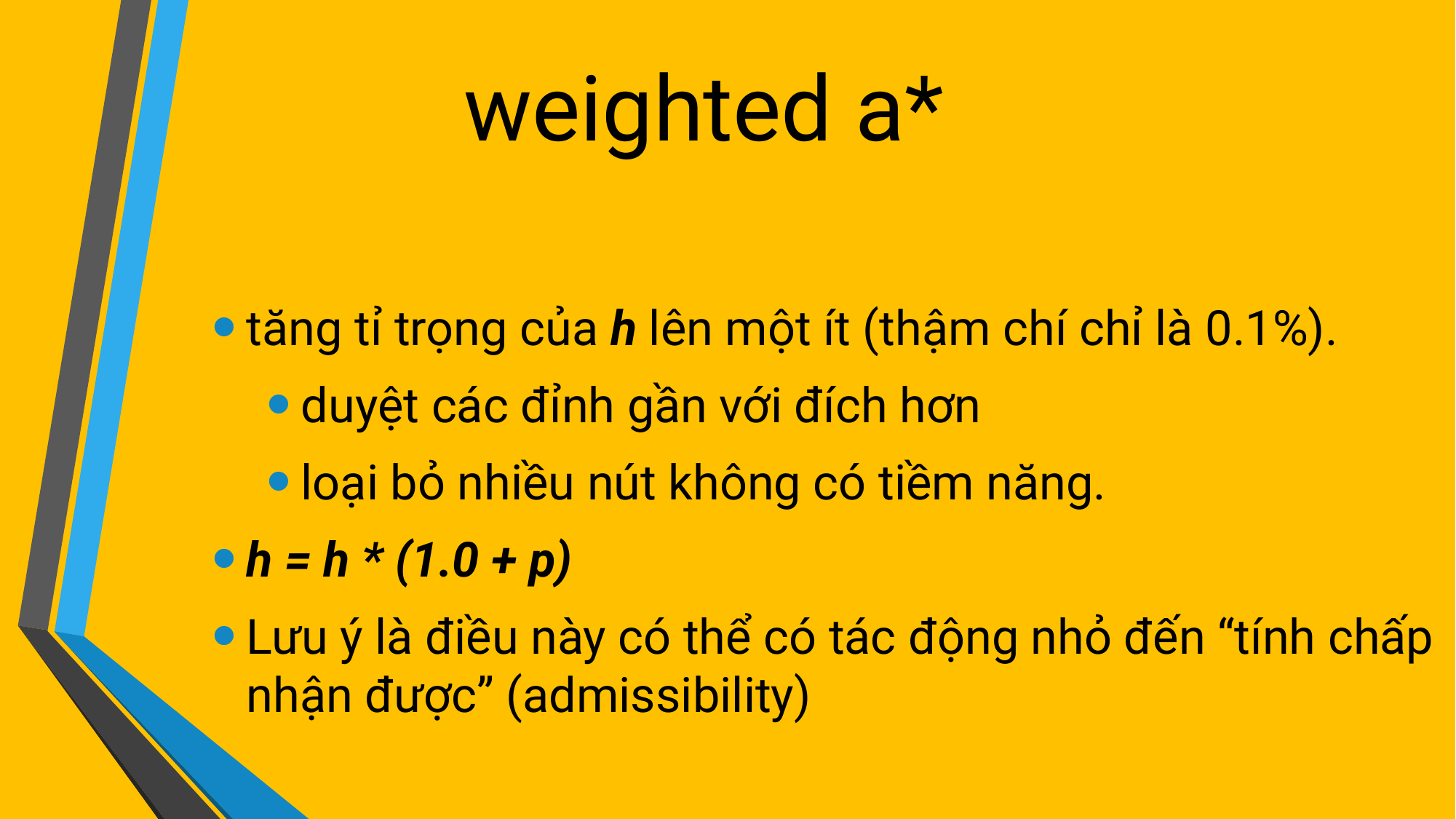

# weighted a*
tăng tỉ trọng của h lên một ít (thậm chí chỉ là 0.1%).
duyệt các đỉnh gần với đích hơn
loại bỏ nhiều nút không có tiềm năng.
h = h * (1.0 + p)
Lưu ý là điều này có thể có tác động nhỏ đến “tính chấp nhận được” (admissibility)